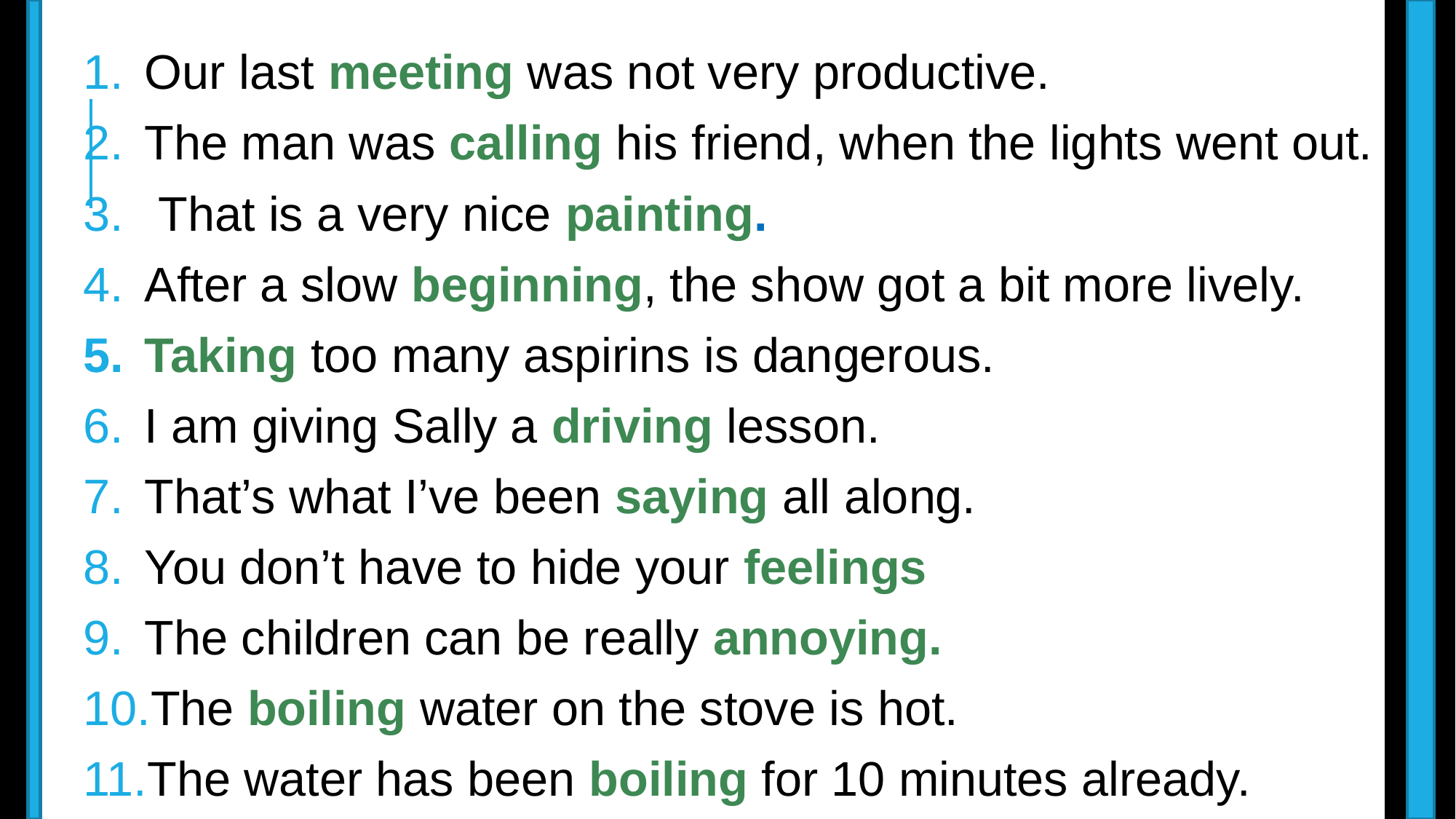

Our last meeting was not very productive.
The man was calling his friend, when the lights went out.
 That is a very nice painting.
After a slow beginning, the show got a bit more lively.
Taking too many aspirins is dangerous.
I am giving Sally a driving lesson.
That’s what I’ve been saying all along.
You don’t have to hide your feelings
The children can be really annoying.
The boiling water on the stove is hot.
The water has been boiling for 10 minutes already.